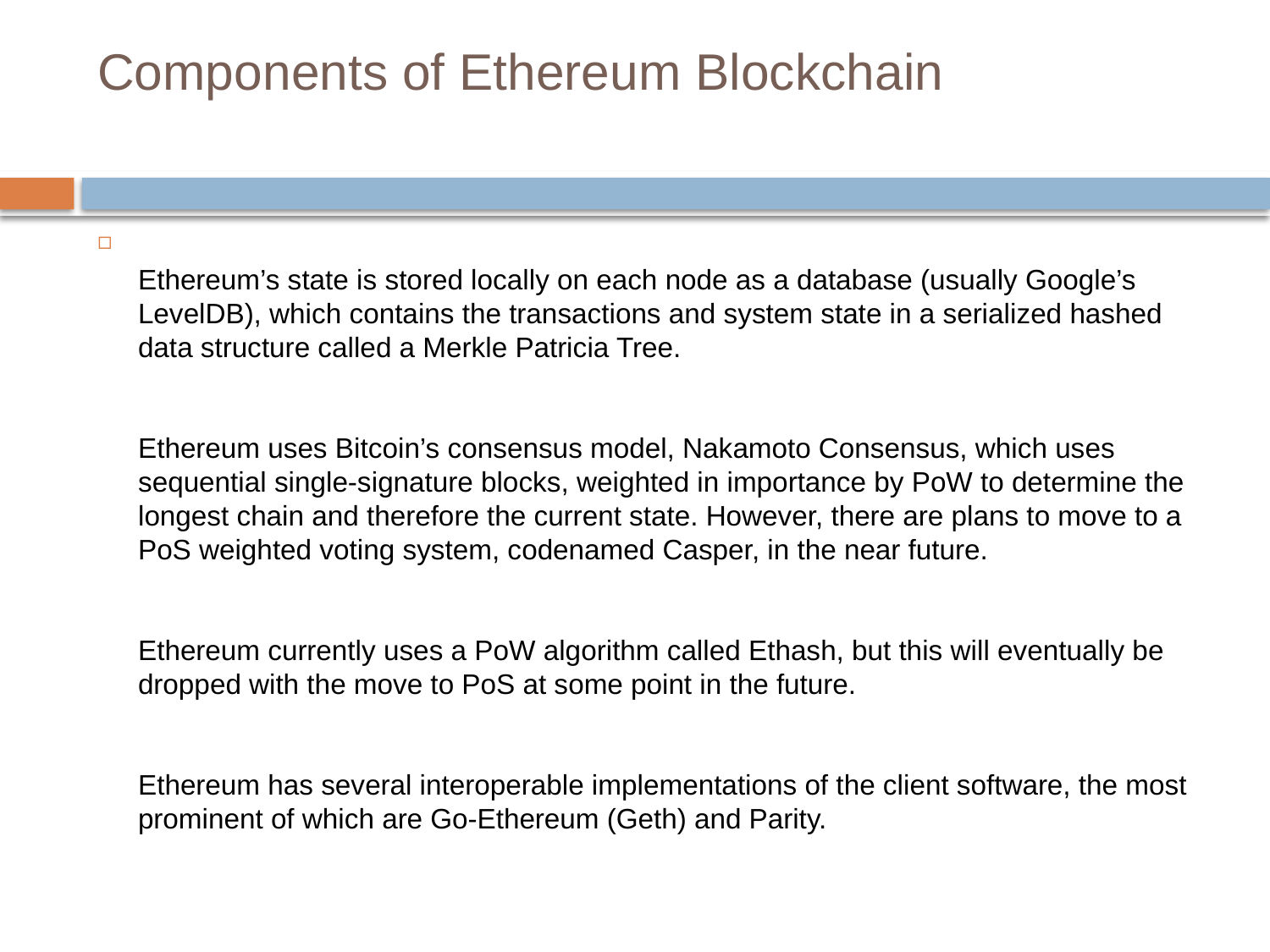

# Components of Ethereum Blockchain
Data structures
Ethereum’s state is stored locally on each node as a database (usually Google’s LevelDB), which contains the transactions and system state in a serialized hashed data structure called a Merkle Patricia Tree.
Consensus algorithm
Ethereum uses Bitcoin’s consensus model, Nakamoto Consensus, which uses sequential single-signature blocks, weighted in importance by PoW to determine the longest chain and therefore the current state. However, there are plans to move to a PoS weighted voting system, codenamed Casper, in the near future.
Economic security
Ethereum currently uses a PoW algorithm called Ethash, but this will eventually be dropped with the move to PoS at some point in the future.
Clients
Ethereum has several interoperable implementations of the client software, the most prominent of which are Go-Ethereum (Geth) and Parity.